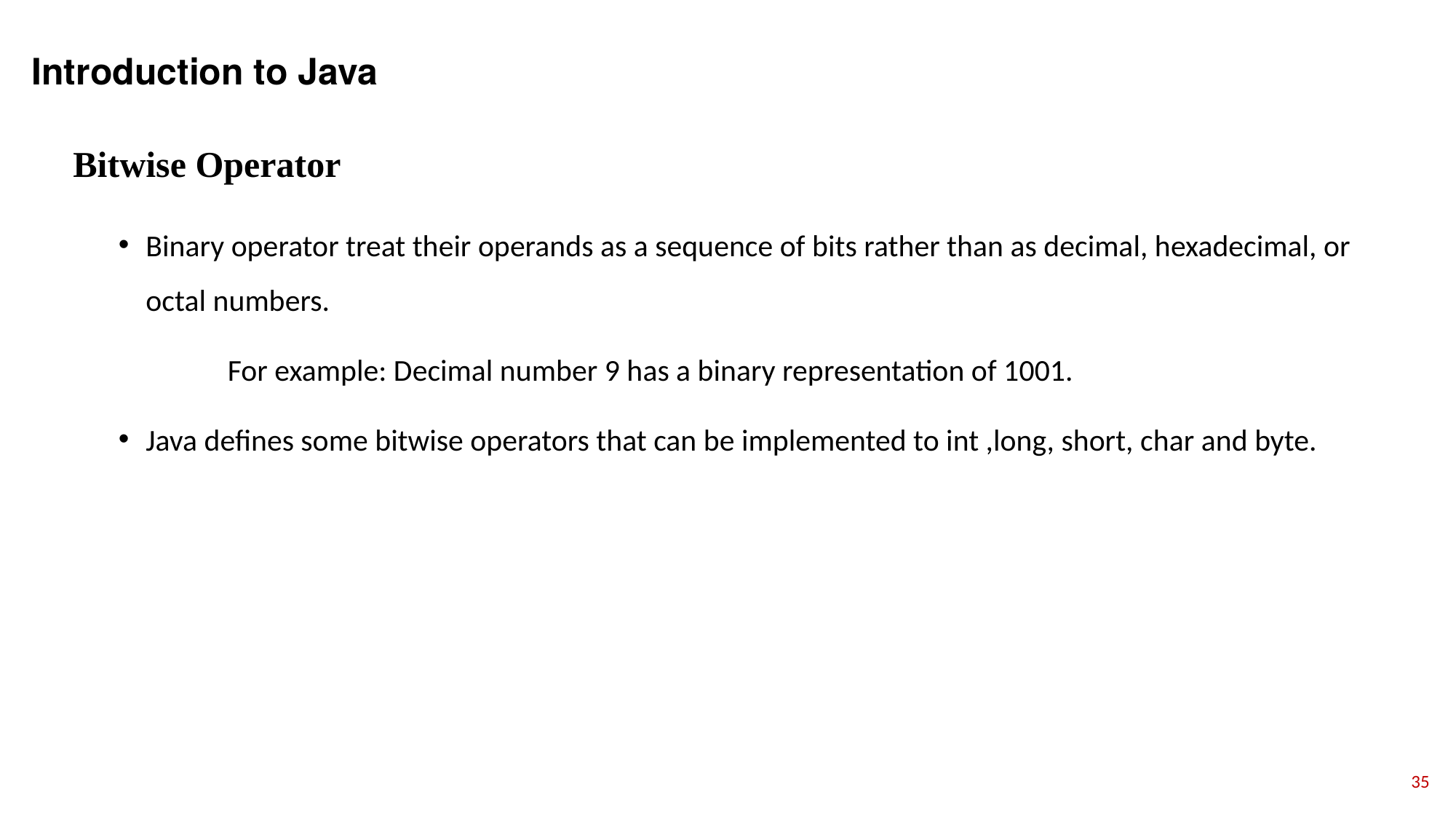

Introduction to Java
Bitwise Operator
Binary operator treat their operands as a sequence of bits rather than as decimal, hexadecimal, or octal numbers.
	For example: Decimal number 9 has a binary representation of 1001.
Java defines some bitwise operators that can be implemented to int ,long, short, char and byte.
35